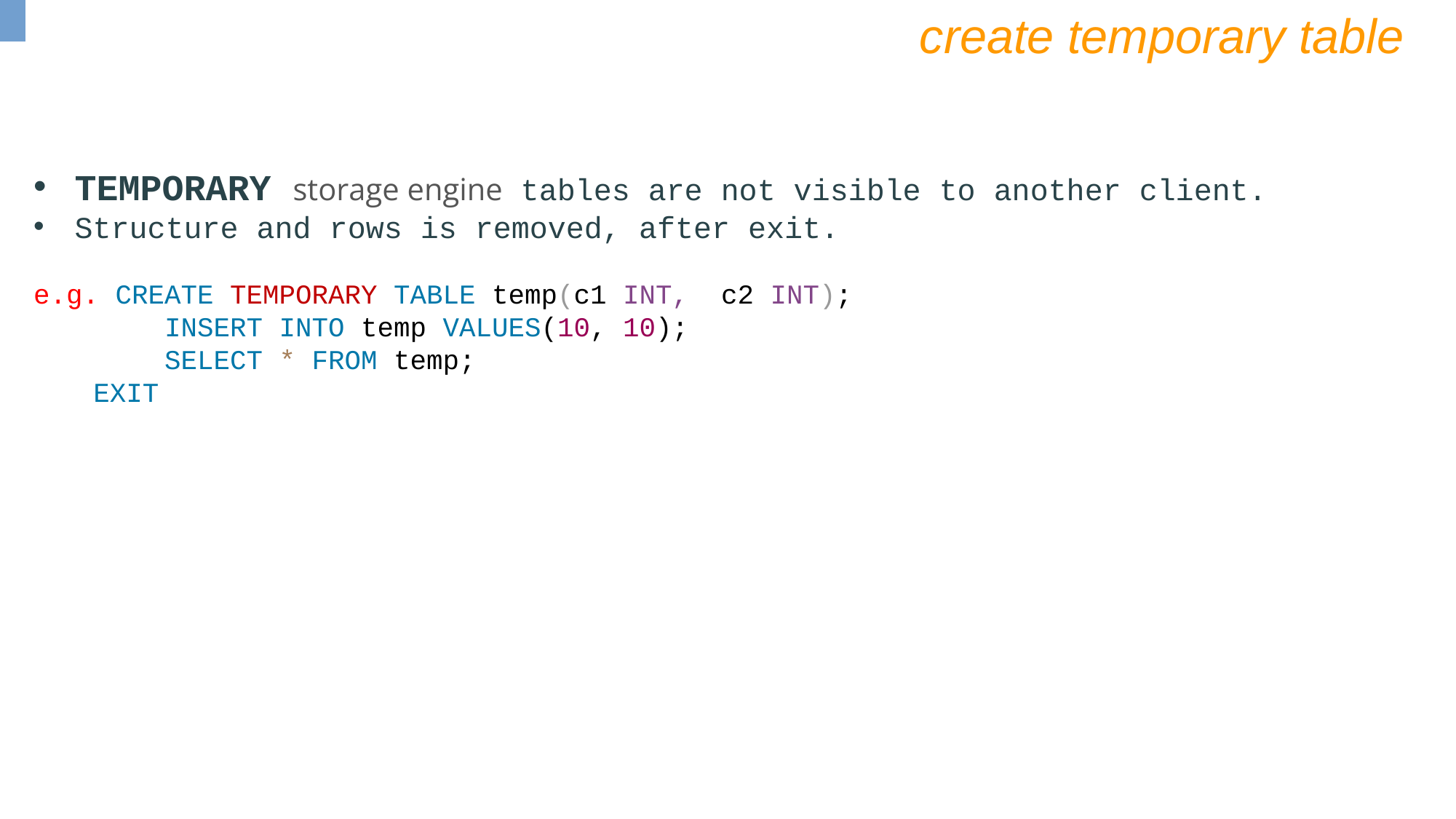

create temporary table
TEMPORARY storage engine tables are not visible to another client.
Structure and rows is removed, after exit.

e.g. CREATE TEMPORARY TABLE temp(c1 INT,  c2 INT);
        INSERT INTO temp VALUES(10, 10);
        SELECT * FROM temp;
 EXIT